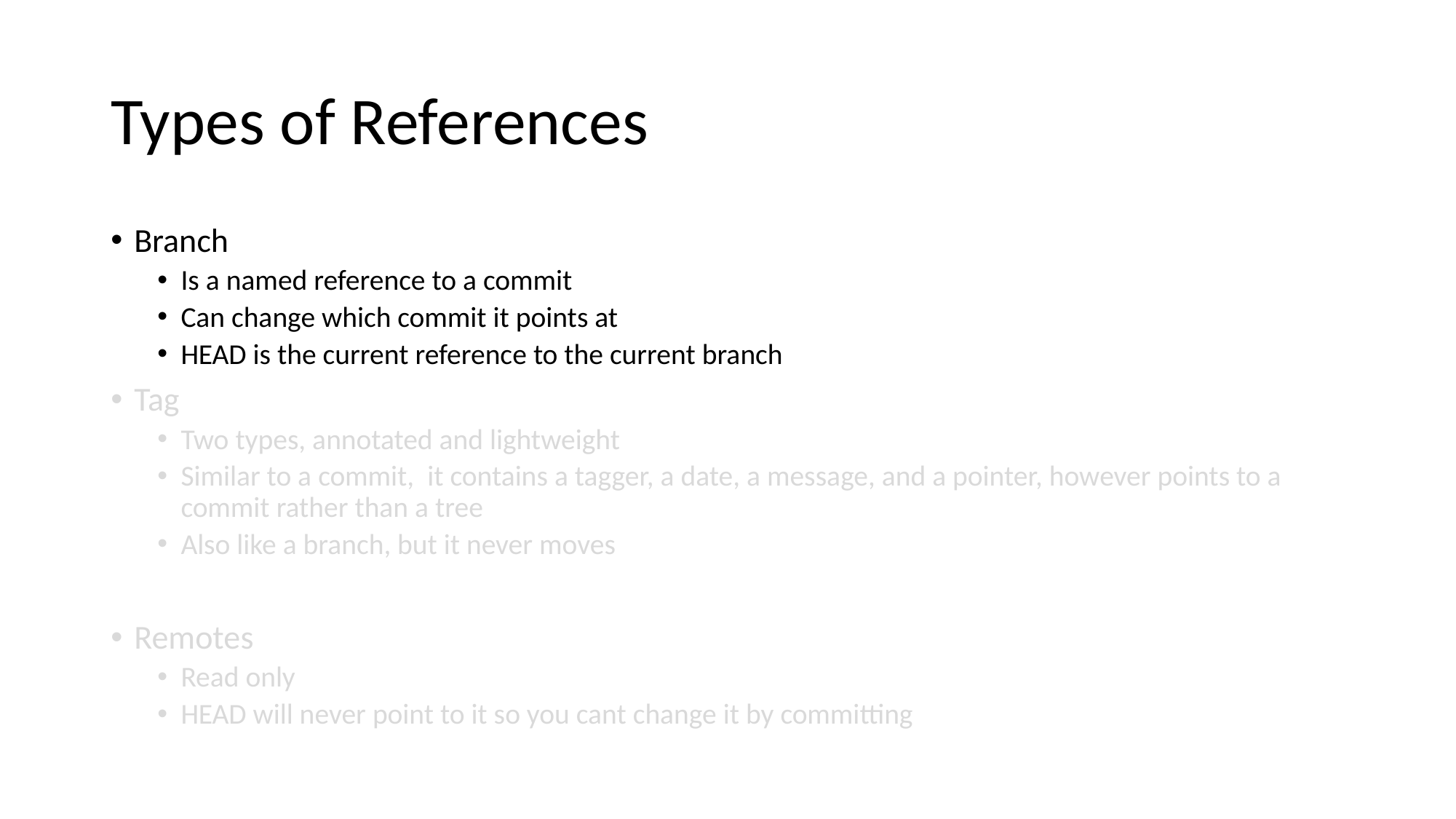

# Types of References
Branch
Is a named reference to a commit
Can change which commit it points at
HEAD is the current reference to the current branch
Tag
Two types, annotated and lightweight
Similar to a commit,  it contains a tagger, a date, a message, and a pointer, however points to a commit rather than a tree
Also like a branch, but it never moves

Remotes
Read only
HEAD will never point to it so you cant change it by committing